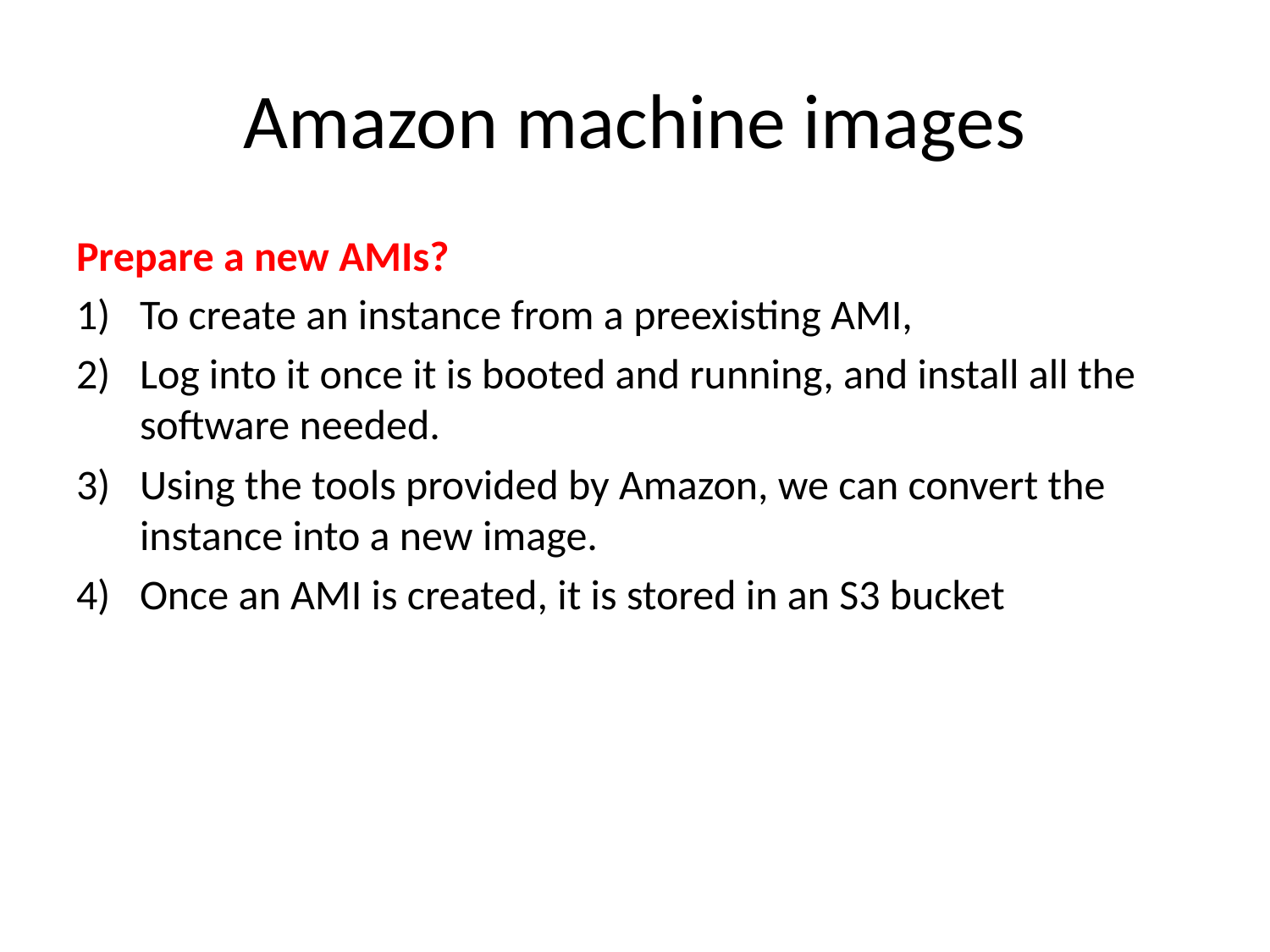

# Amazon machine images
Prepare a new AMIs?
To create an instance from a preexisting AMI,
Log into it once it is booted and running, and install all the software needed.
Using the tools provided by Amazon, we can convert the instance into a new image.
Once an AMI is created, it is stored in an S3 bucket